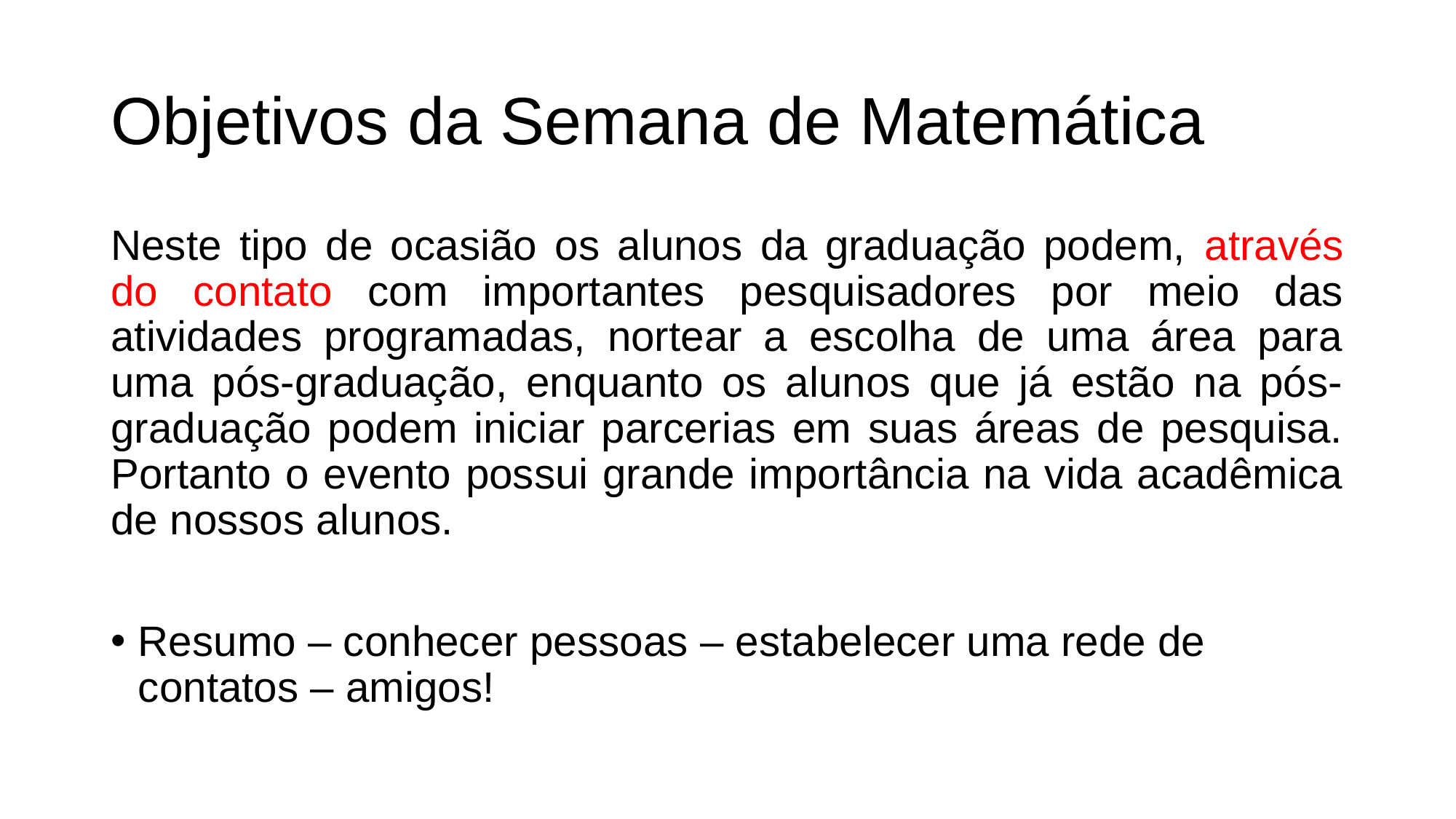

# Objetivos da Semana de Matemática
Neste tipo de ocasião os alunos da graduação podem, através do contato com importantes pesquisadores por meio das atividades programadas, nortear a escolha de uma área para uma pós-graduação, enquanto os alunos que já estão na pós-graduação podem iniciar parcerias em suas áreas de pesquisa. Portanto o evento possui grande importância na vida acadêmica de nossos alunos.

Resumo – conhecer pessoas – estabelecer uma rede de contatos – amigos!